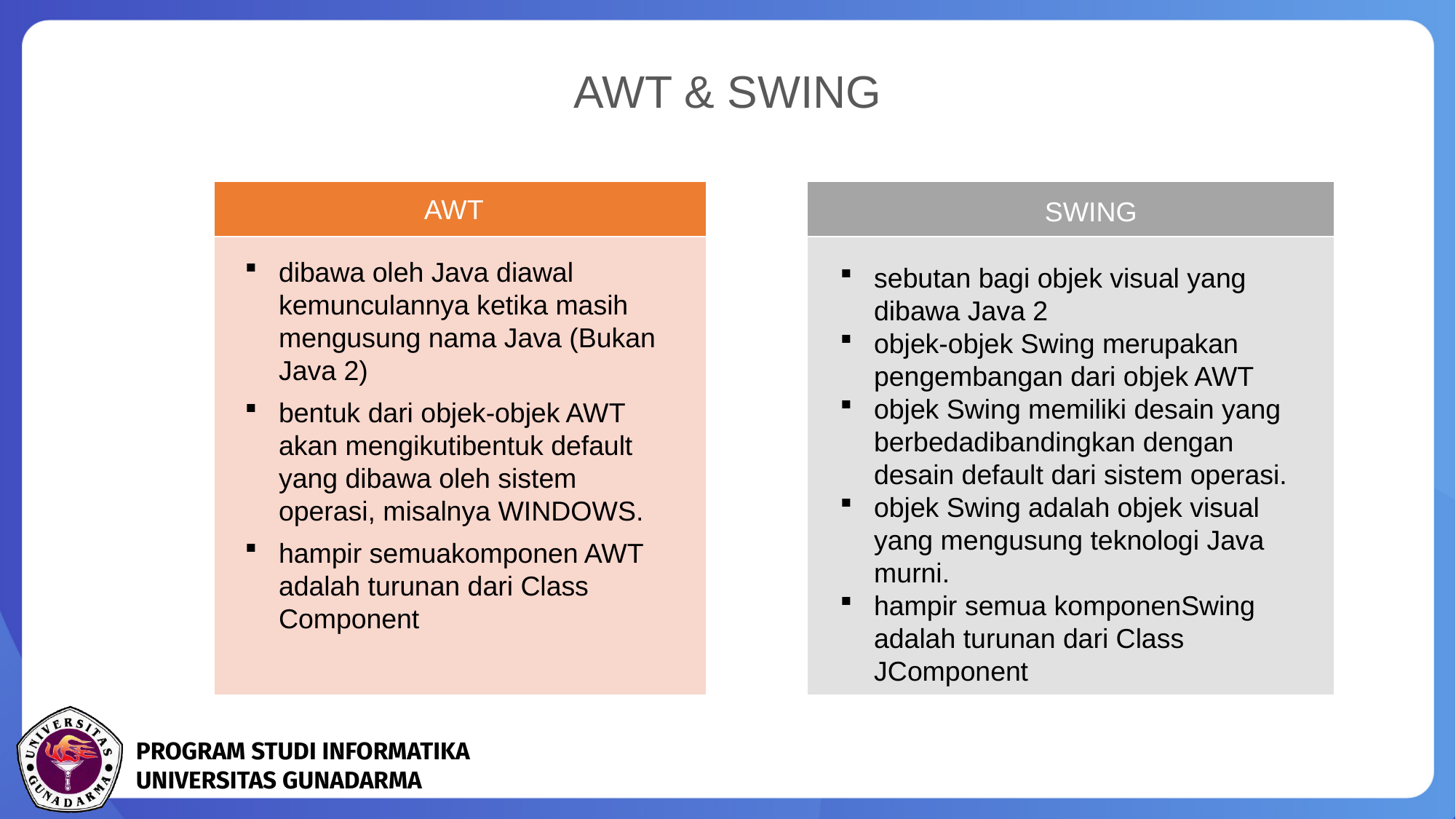

AWT & SWING

AWT
SWING
dibawa oleh Java diawal kemunculannya ketika masih mengusung nama Java (Bukan Java 2)
bentuk dari objek-objek AWT akan mengikutibentuk default yang dibawa oleh sistem operasi, misalnya WINDOWS.
hampir semuakomponen AWT adalah turunan dari Class Component
sebutan bagi objek visual yang dibawa Java 2
objek-objek Swing merupakan pengembangan dari objek AWT
objek Swing memiliki desain yang berbedadibandingkan dengan desain default dari sistem operasi.
objek Swing adalah objek visual yang mengusung teknologi Java murni.
hampir semua komponenSwing adalah turunan dari Class JComponent